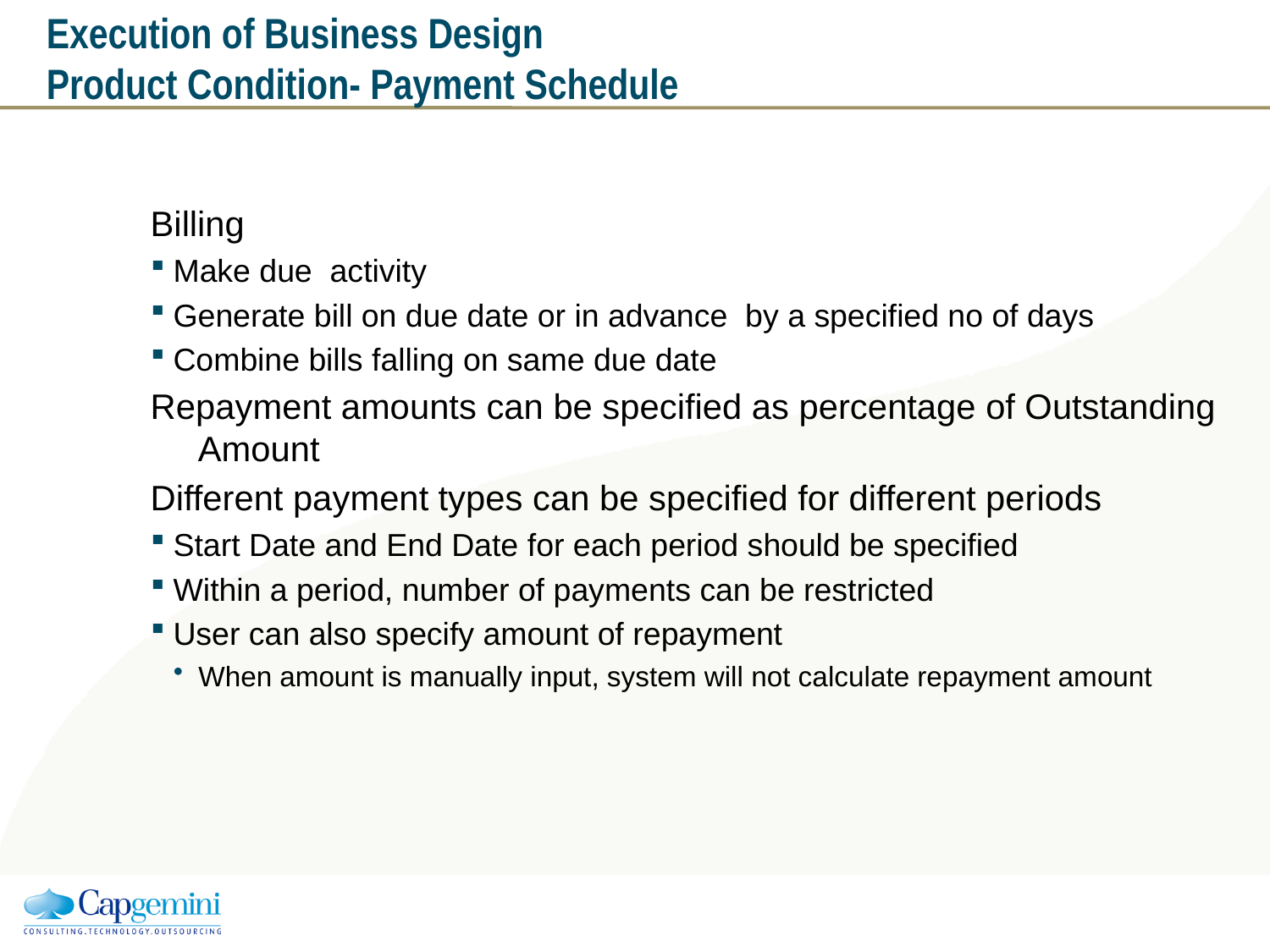

# Execution of Business Design Product Condition- Payment Schedule
Billing
Make due  activity
Generate bill on due date or in advance  by a specified no of days
Combine bills falling on same due date
Repayment amounts can be specified as percentage of Outstanding Amount
Different payment types can be specified for different periods
Start Date and End Date for each period should be specified
Within a period, number of payments can be restricted
User can also specify amount of repayment
When amount is manually input, system will not calculate repayment amount